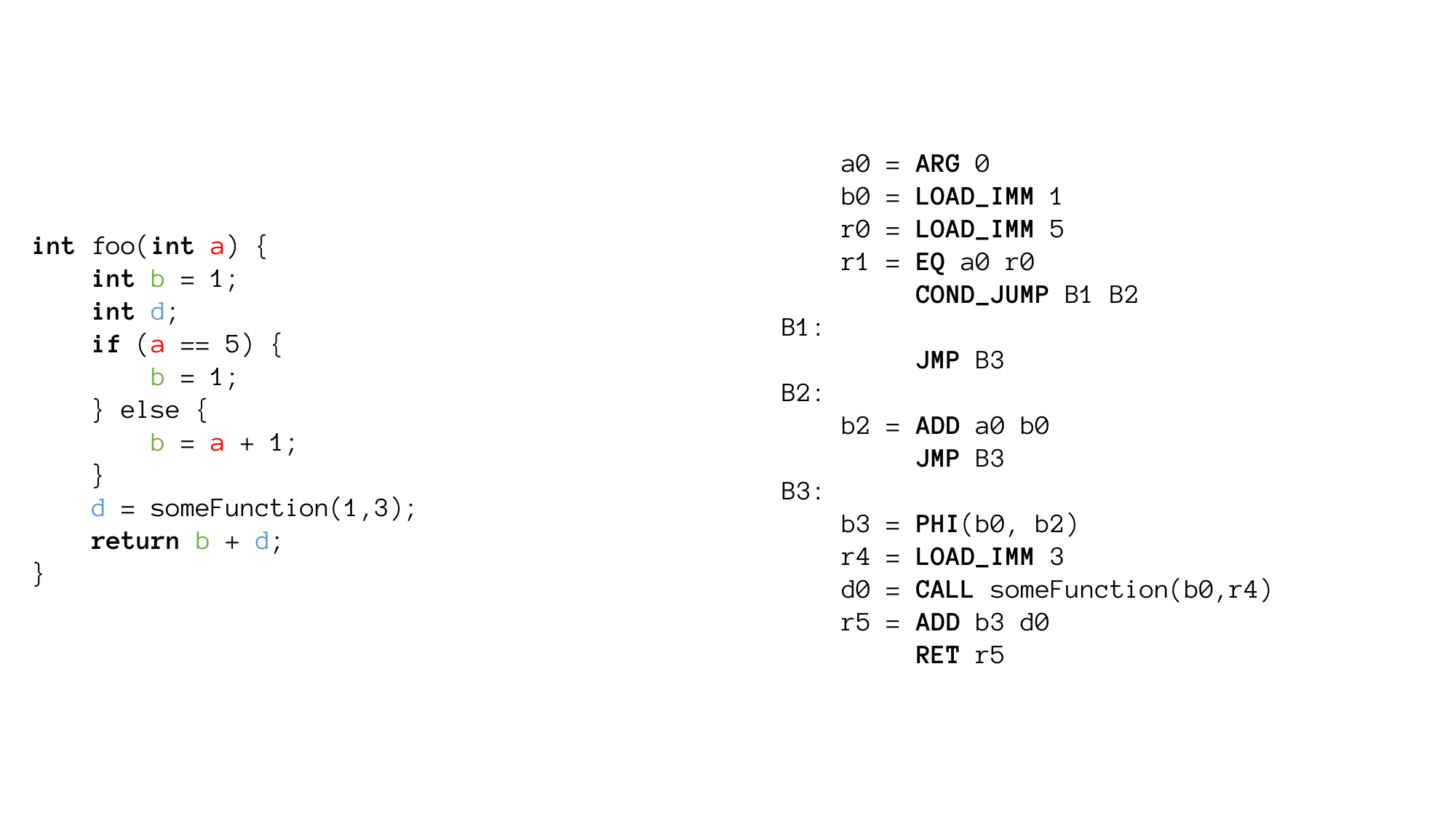

a0 = ARG 0
    b0 = LOAD_IMM 1
    r0 = LOAD_IMM 5
    r1 = EQ a0 r0
         COND_JUMP B1 B2
B1:
         JMP B3
B2:
    b2 = ADD a0 b0
         JMP B3
B3:
    b3 = PHI(b0, b2)
    r4 = LOAD_IMM 3
    d0 = CALL someFunction(b0,r4)
    r5 = ADD b3 d0
         RET r5
int foo(int a) {
    int b = 1;
    int d;
    if (a == 5) {
        b = 1;
    } else {
        b = a + 1;
    }
    d = someFunction(1,3);
    return b + d;
}